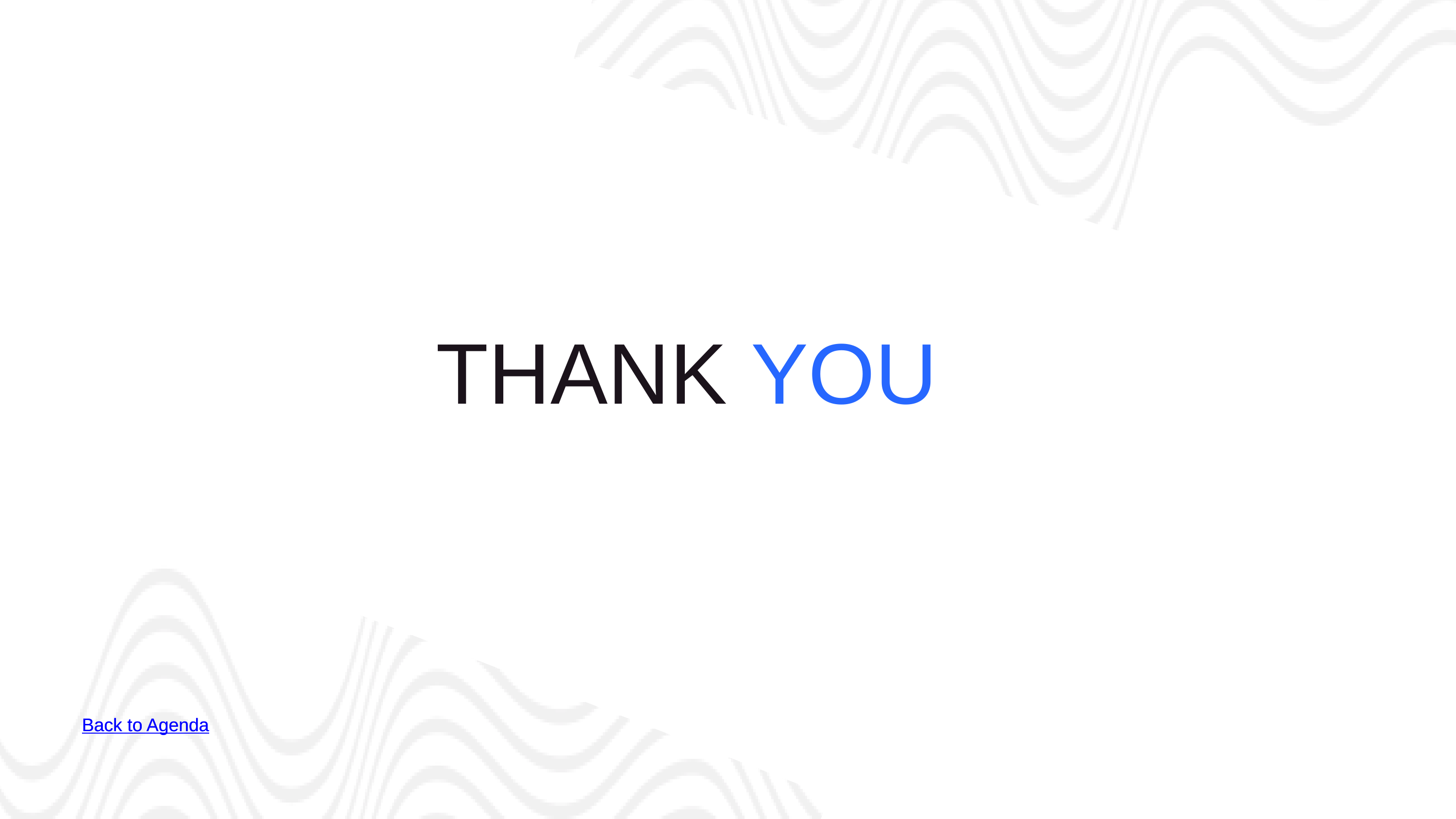

THANK YOU

Back to Agenda
Back to Agenda